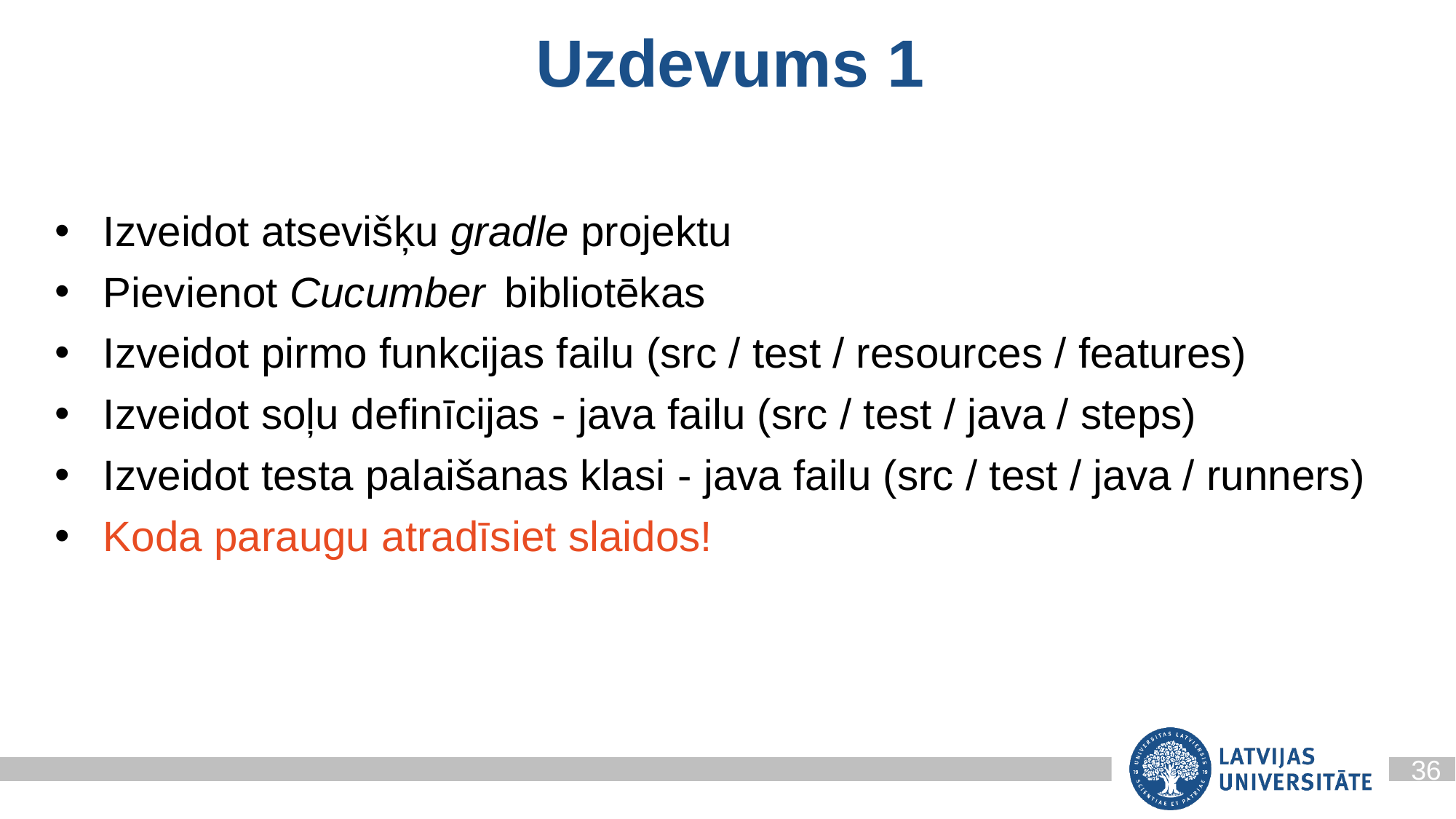

Uzdevums 1
Izveidot atsevišķu gradle projektu
Pievienot Cucumber  bibliotēkas
Izveidot pirmo funkcijas failu (src / test / resources / features)
Izveidot soļu definīcijas - java failu (src / test / java / steps)
Izveidot testa palaišanas klasi - java failu (src / test / java / runners)
Koda paraugu atradīsiet slaidos!
36